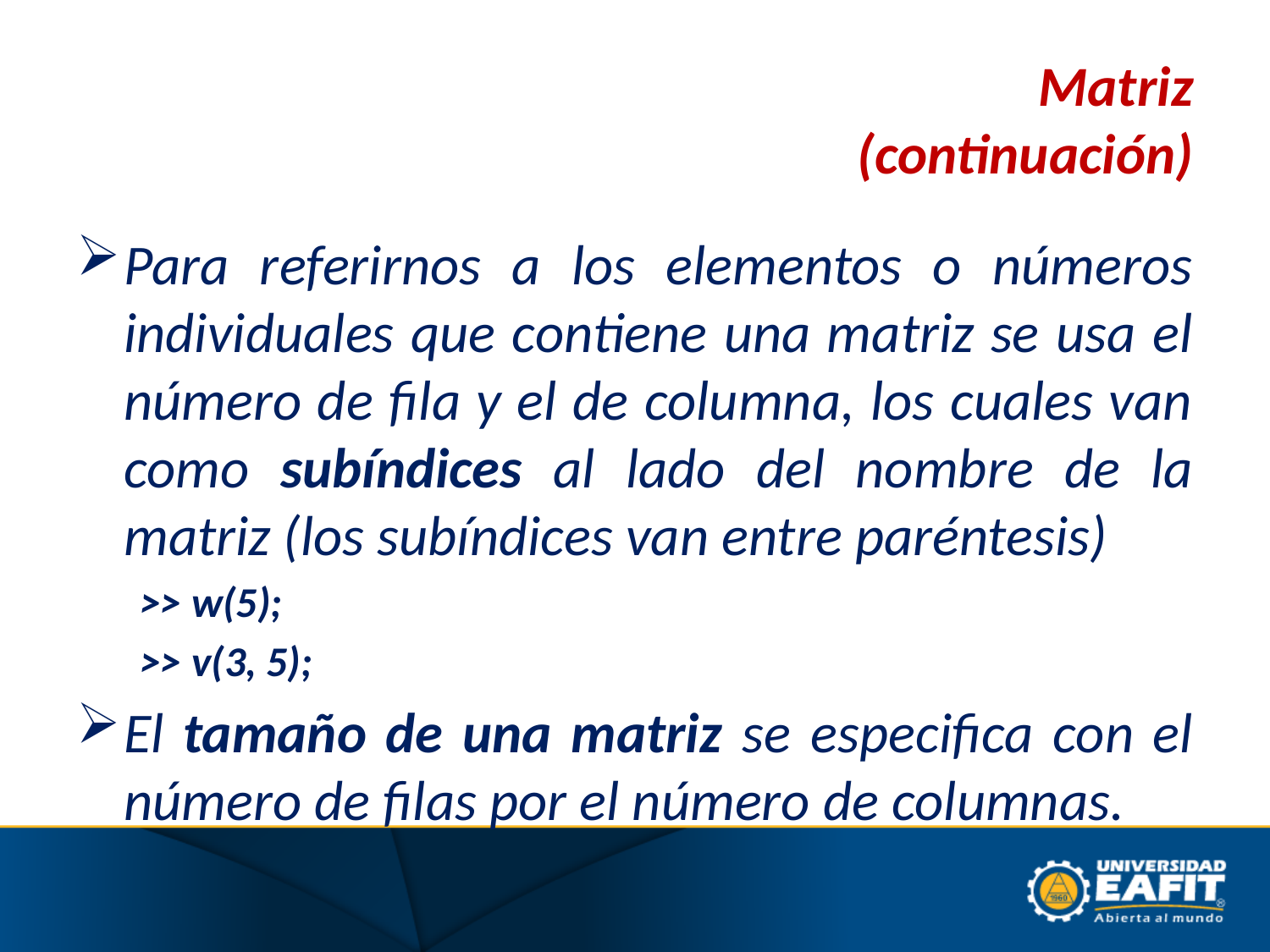

# Matriz (continuación)
Para referirnos a los elementos o números individuales que contiene una matriz se usa el número de fila y el de columna, los cuales van como subíndices al lado del nombre de la matriz (los subíndices van entre paréntesis)
>> w(5);
>> v(3, 5);
El tamaño de una matriz se especifica con el número de filas por el número de columnas.